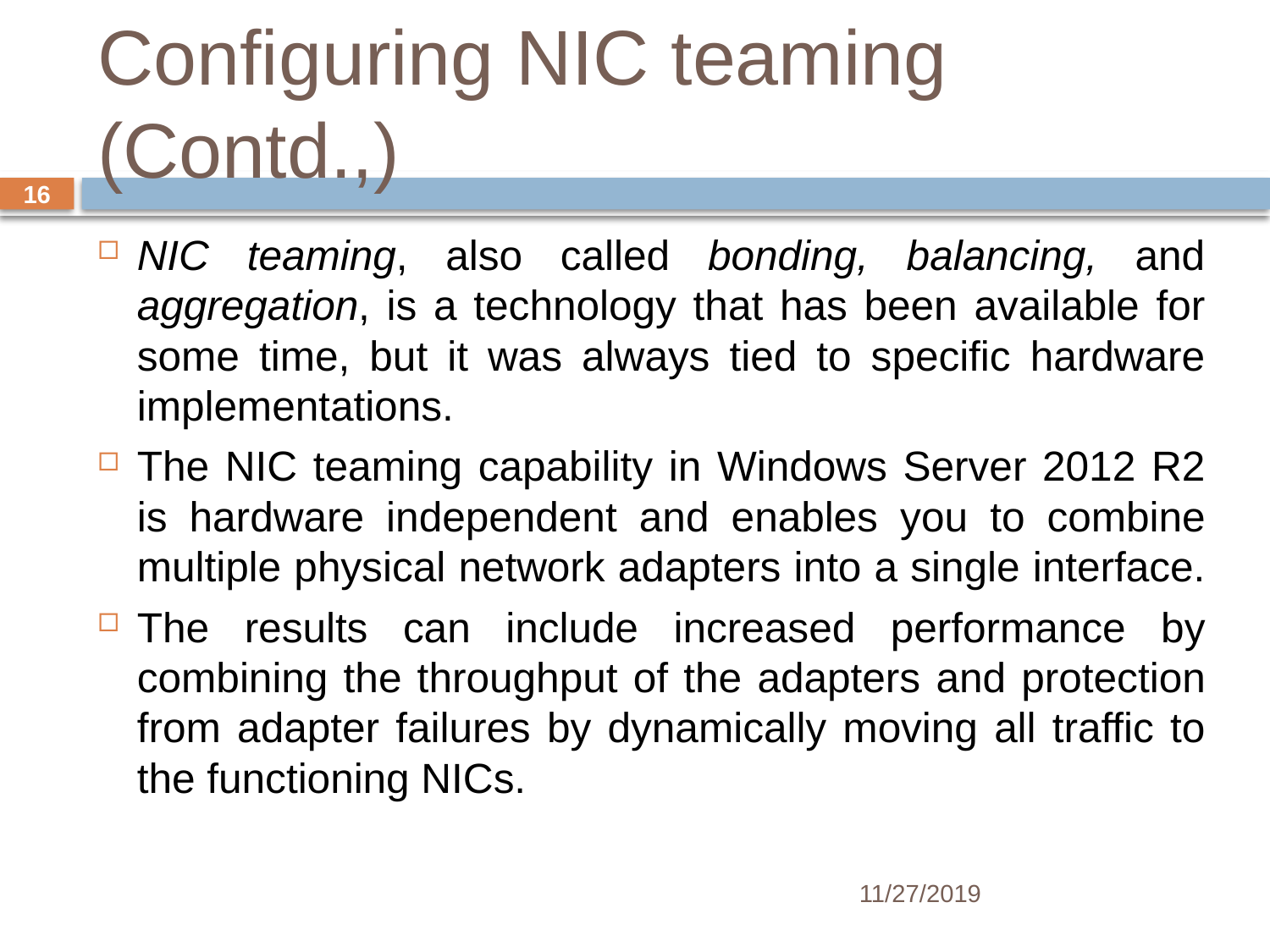

# Configuring NIC teaming (Contd.,)
16
NIC teaming, also called bonding, balancing, and aggregation, is a technology that has been available for some time, but it was always tied to specific hardware implementations.
The NIC teaming capability in Windows Server 2012 R2 is hardware independent and enables you to combine multiple physical network adapters into a single interface.
The results can include increased performance by combining the throughput of the adapters and protection from adapter failures by dynamically moving all traffic to the functioning NICs.
11/27/2019